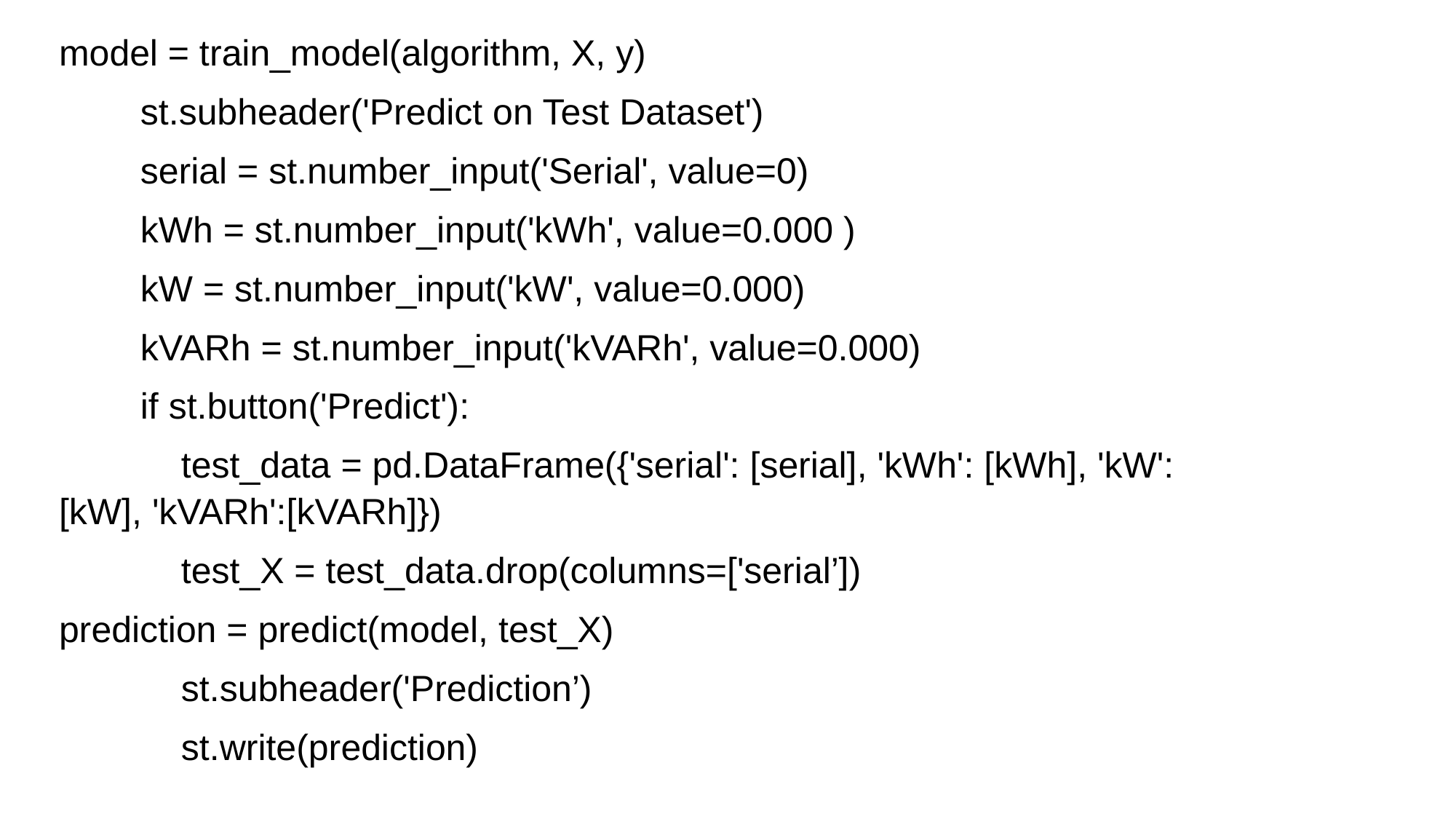

model = train_model(algorithm, X, y)
        st.subheader('Predict on Test Dataset')
        serial = st.number_input('Serial', value=0)
        kWh = st.number_input('kWh', value=0.000 )
        kW = st.number_input('kW', value=0.000)
        kVARh = st.number_input('kVARh', value=0.000)
        if st.button('Predict'):
            test_data = pd.DataFrame({'serial': [serial], 'kWh': [kWh], 'kW': [kW], 'kVARh':[kVARh]})
            test_X = test_data.drop(columns=['serial’])
prediction = predict(model, test_X)
            st.subheader('Prediction’)
            st.write(prediction)